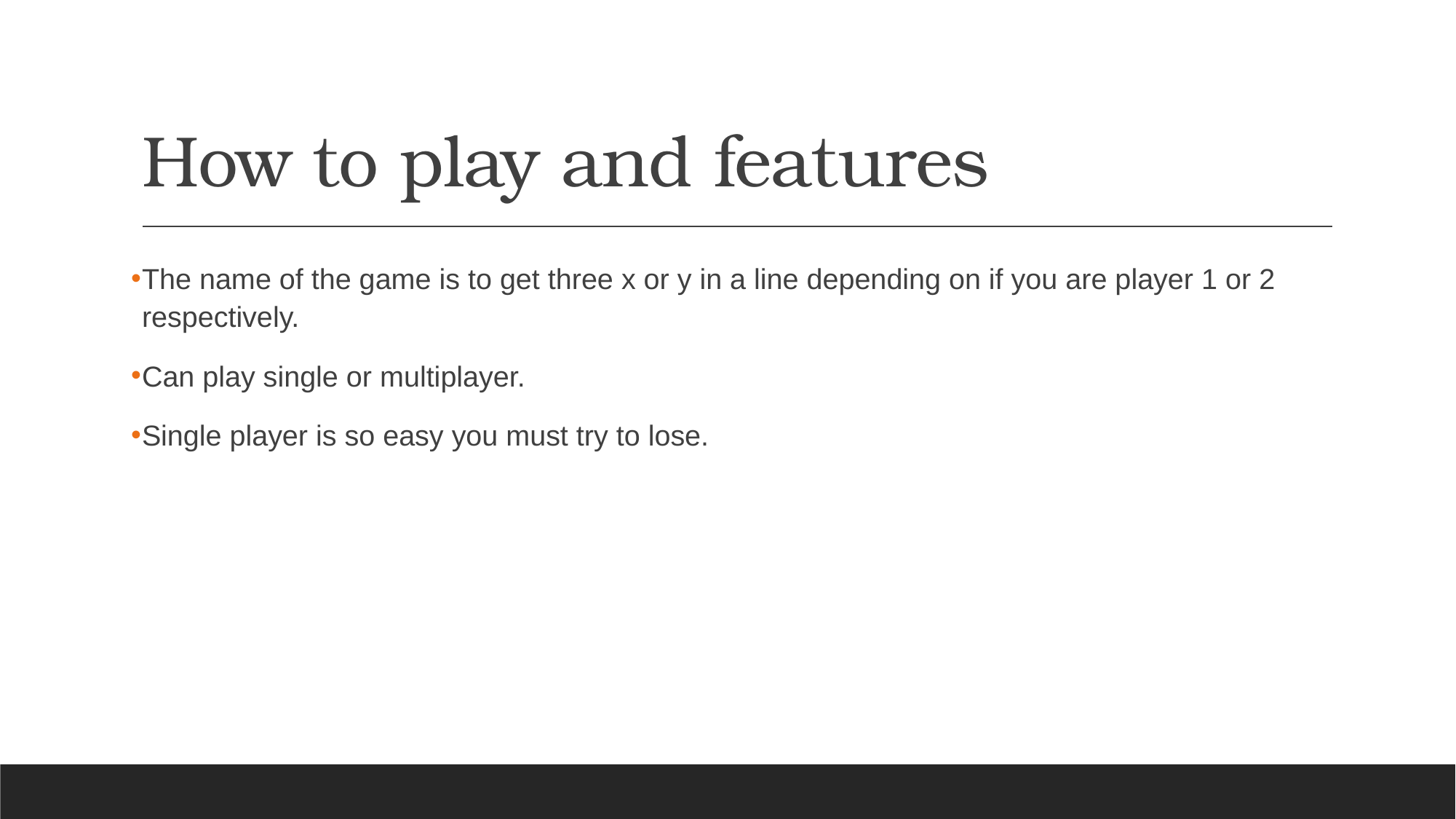

# How to play and features
The name of the game is to get three x or y in a line depending on if you are player 1 or 2 respectively.
Can play single or multiplayer.
Single player is so easy you must try to lose.